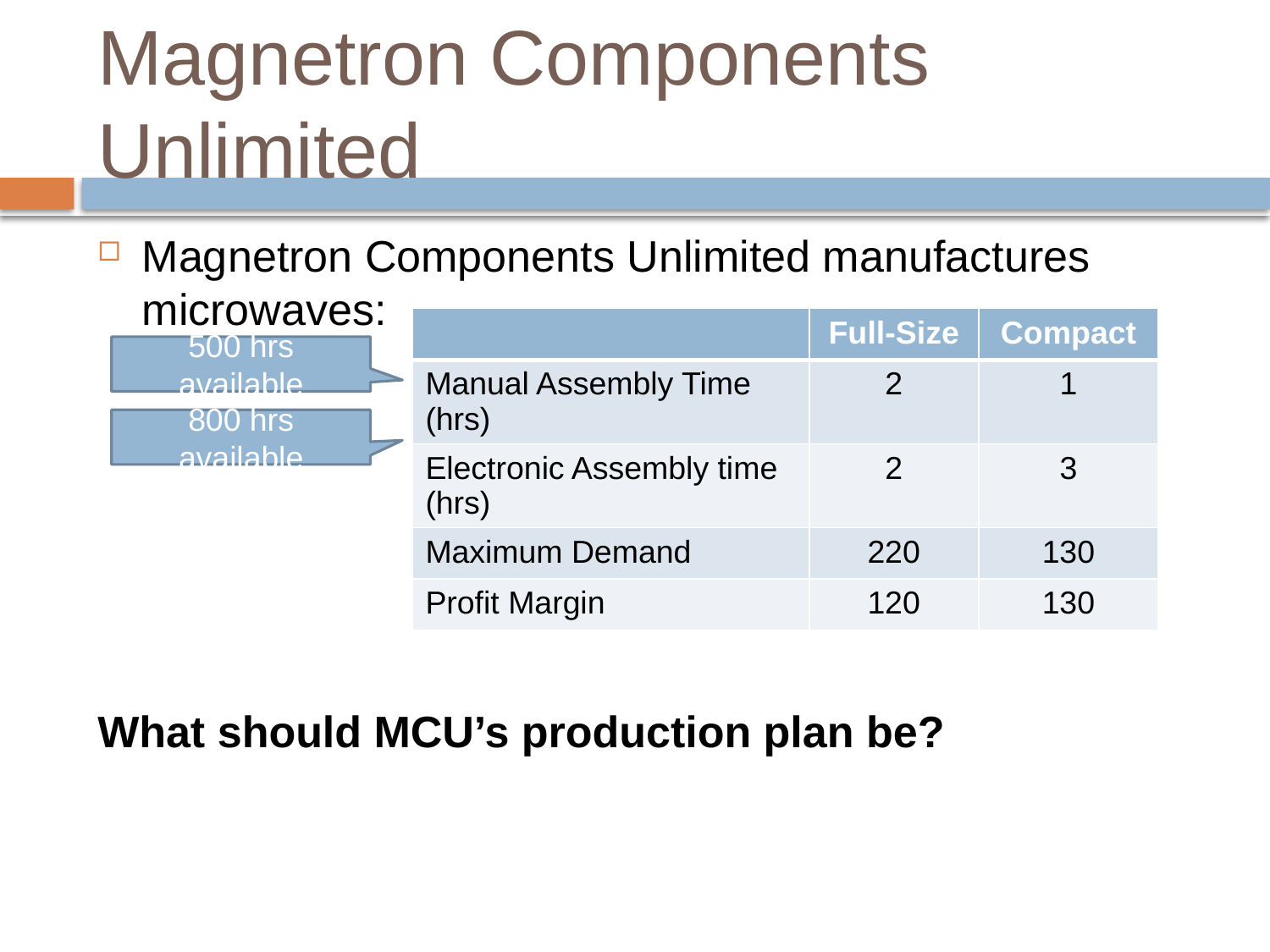

# Magnetron Components Unlimited
Magnetron Components Unlimited manufactures microwaves:

What should MCU’s production plan be?

|  | Full-Size | Compact |
| --- | --- | --- |
| Manual Assembly Time (hrs) | 2 | 1 |
| Electronic Assembly time (hrs) | 2 | 3 |
| Maximum Demand | 220 | 130 |
| Profit Margin | 120 | 130 |
500 hrs available
800 hrs available